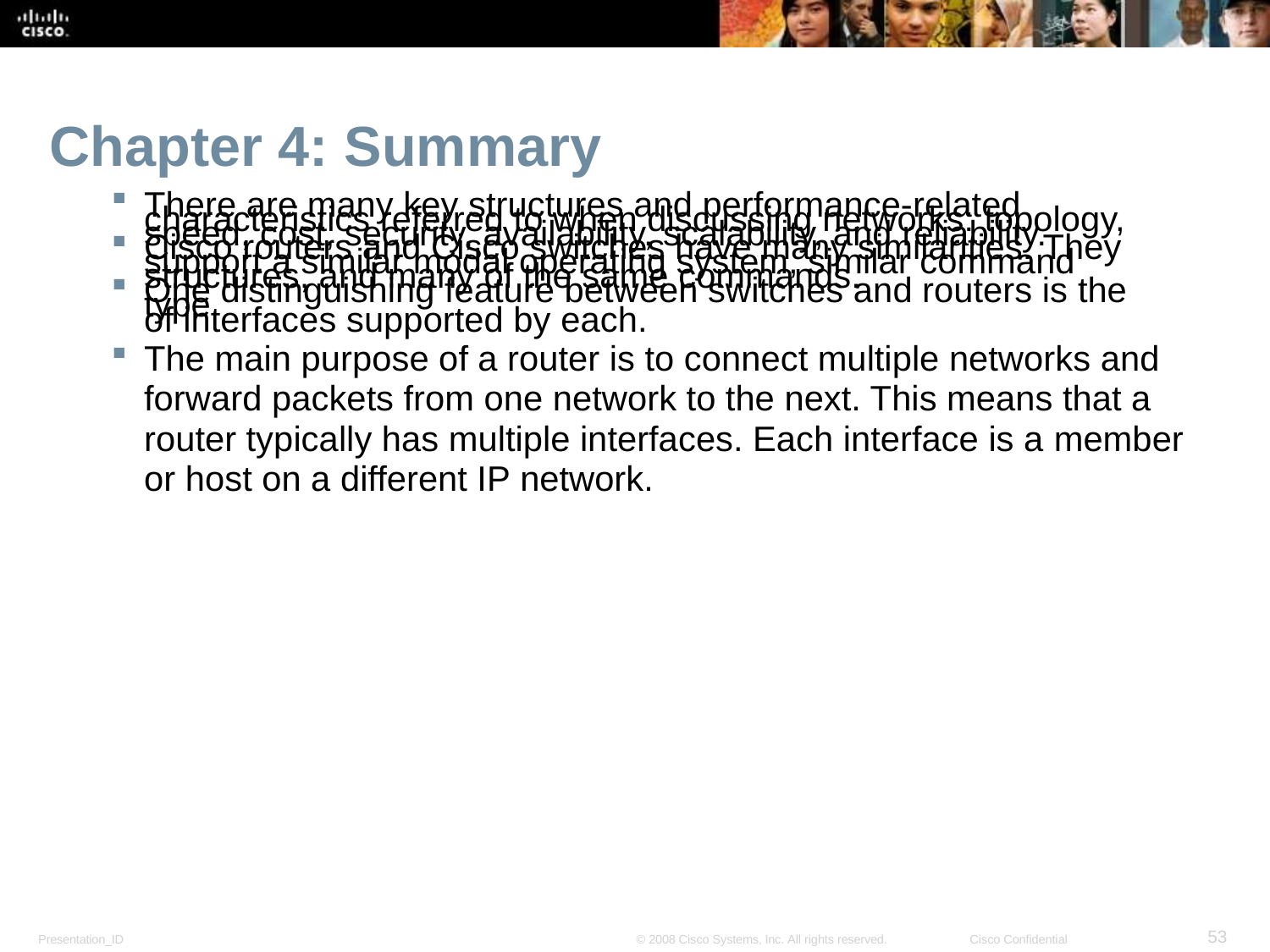

Chapter 4: Summary
There are many key structures and performance-related  characteristics referred to when discussing networks: topology,  speed, cost, security, availability, scalability, and reliability.
Cisco routers and Cisco switches have many similarities. They  support a similar modal operating system, similar command  structures, and many of the same commands.
One distinguishing feature between switches and routers is the type
of interfaces supported by each.
The main purpose of a router is to connect multiple networks and  forward packets from one network to the next. This means that a  router typically has multiple interfaces. Each interface is a member  or host on a different IP network.
53
Presentation_ID
© 2008 Cisco Systems, Inc. All rights reserved.
Cisco Confidential